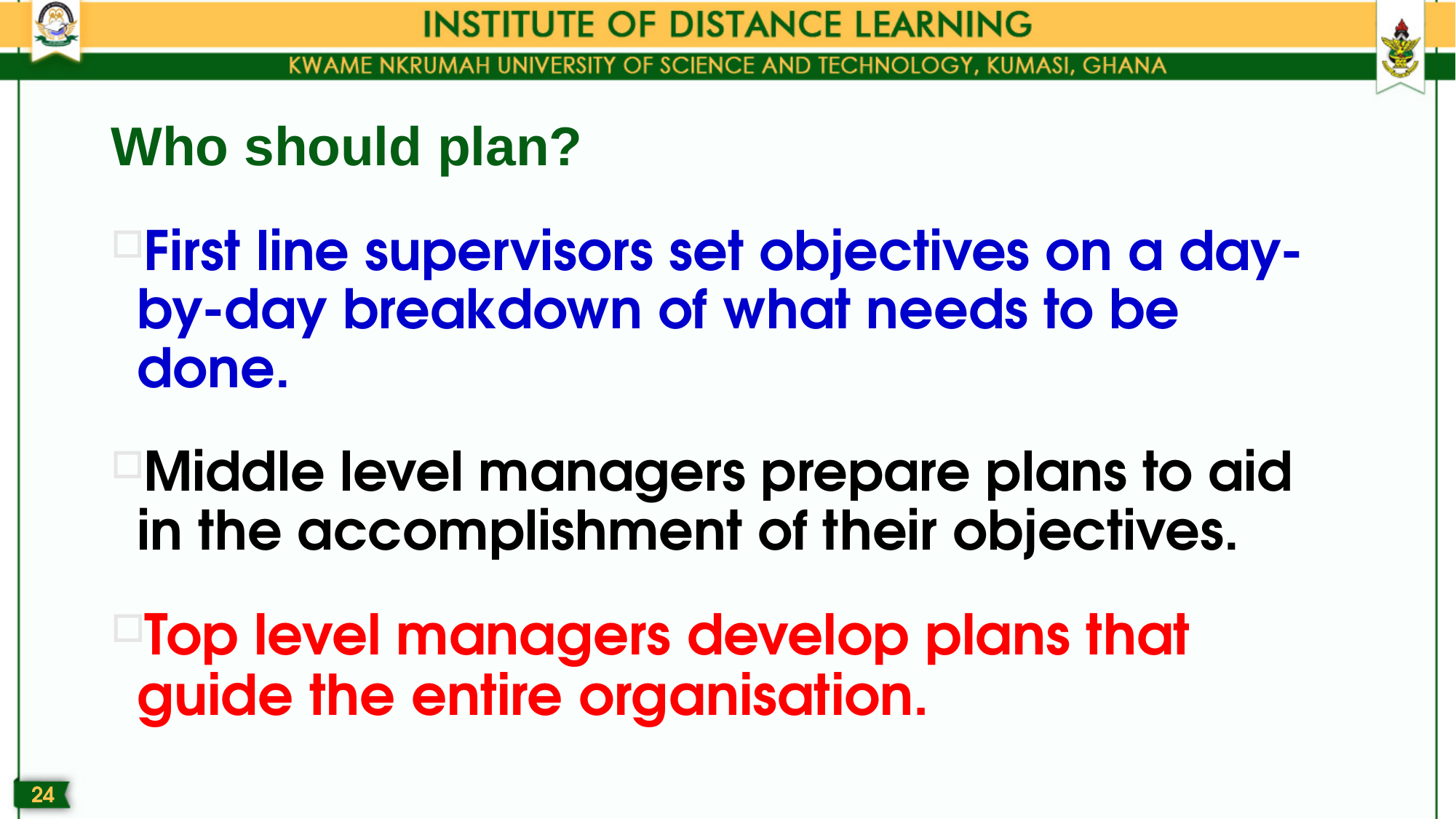

# Who should plan?
First line supervisors set objectives on a day-by-day breakdown of what needs to be done.

Middle level managers prepare plans to aid in the accomplishment of their objectives.

Top level managers develop plans that guide the entire organisation.
24